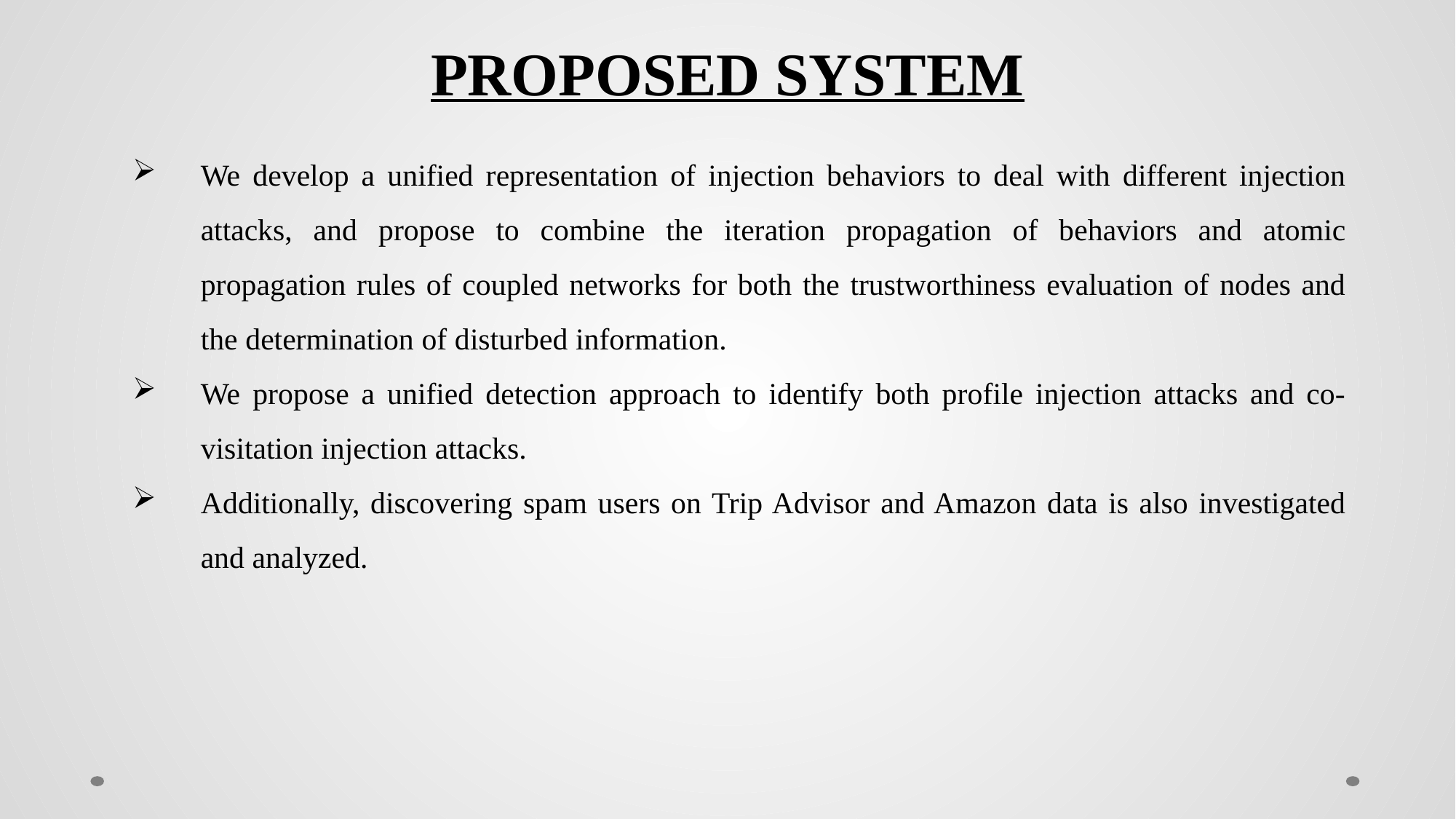

PROPOSED SYSTEM
We develop a unified representation of injection behaviors to deal with different injection attacks, and propose to combine the iteration propagation of behaviors and atomic propagation rules of coupled networks for both the trustworthiness evaluation of nodes and the determination of disturbed information.
We propose a unified detection approach to identify both profile injection attacks and co-visitation injection attacks.
Additionally, discovering spam users on Trip Advisor and Amazon data is also investigated and analyzed.